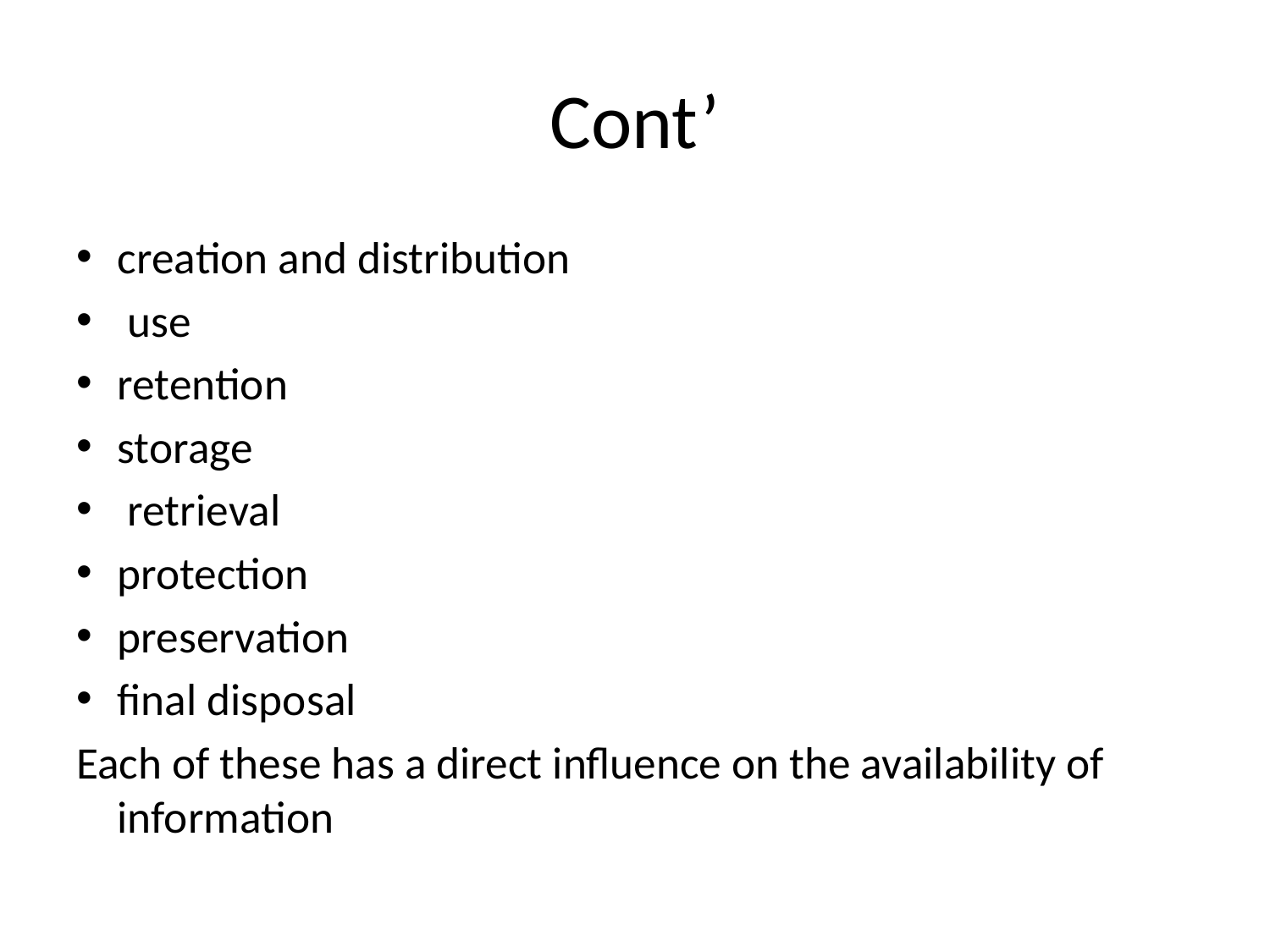

# Cont’
creation and distribution
 use
retention
storage
 retrieval
protection
preservation
final disposal
Each of these has a direct influence on the availability of information